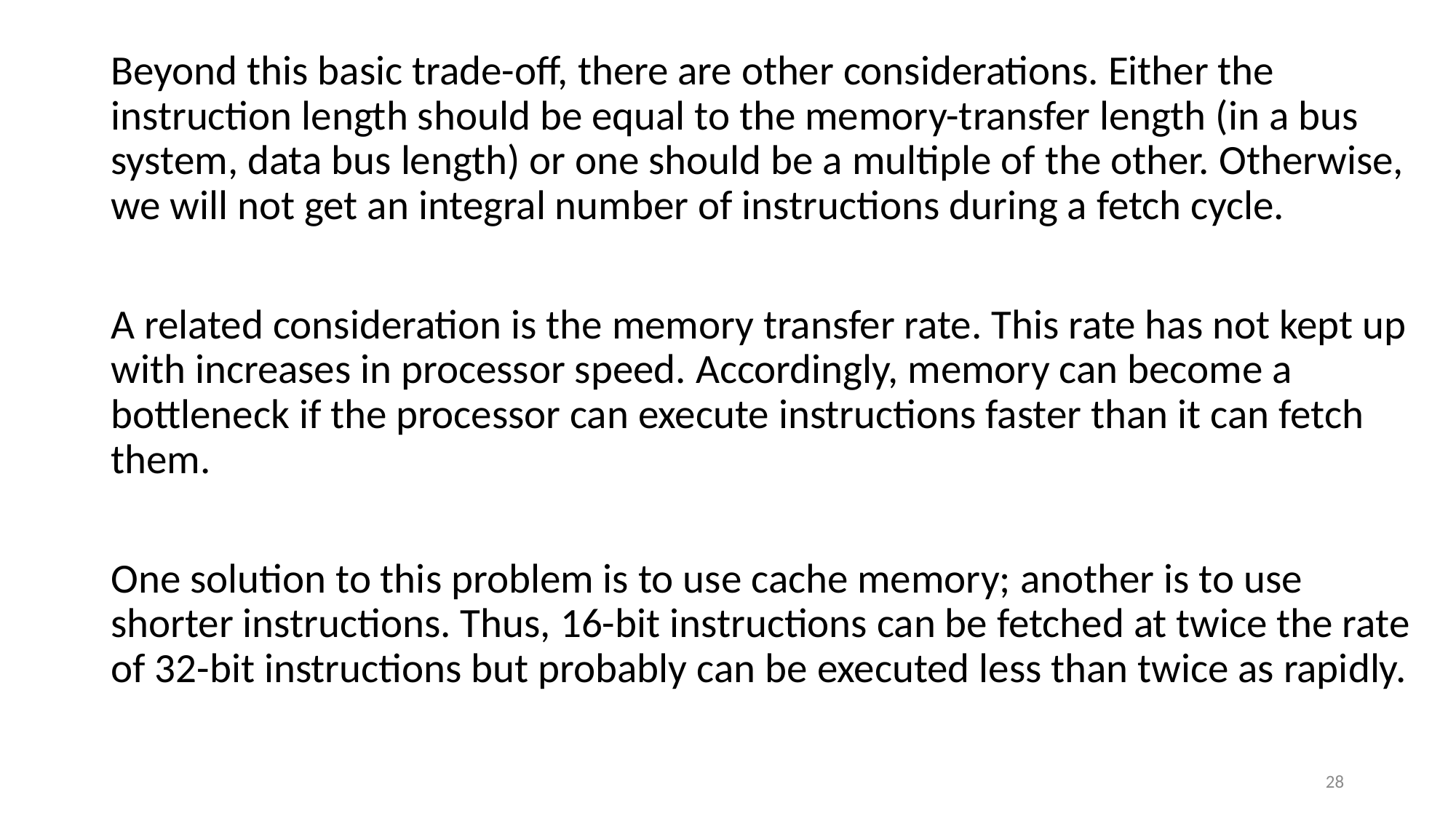

#
Beyond this basic trade-off, there are other considerations. Either the instruction length should be equal to the memory-transfer length (in a bus system, data bus length) or one should be a multiple of the other. Otherwise, we will not get an integral number of instructions during a fetch cycle.

A related consideration is the memory transfer rate. This rate has not kept up with increases in processor speed. Accordingly, memory can become a bottleneck if the processor can execute instructions faster than it can fetch them.

One solution to this problem is to use cache memory; another is to use shorter instructions. Thus, 16-bit instructions can be fetched at twice the rate of 32-bit instructions but probably can be executed less than twice as rapidly.
28